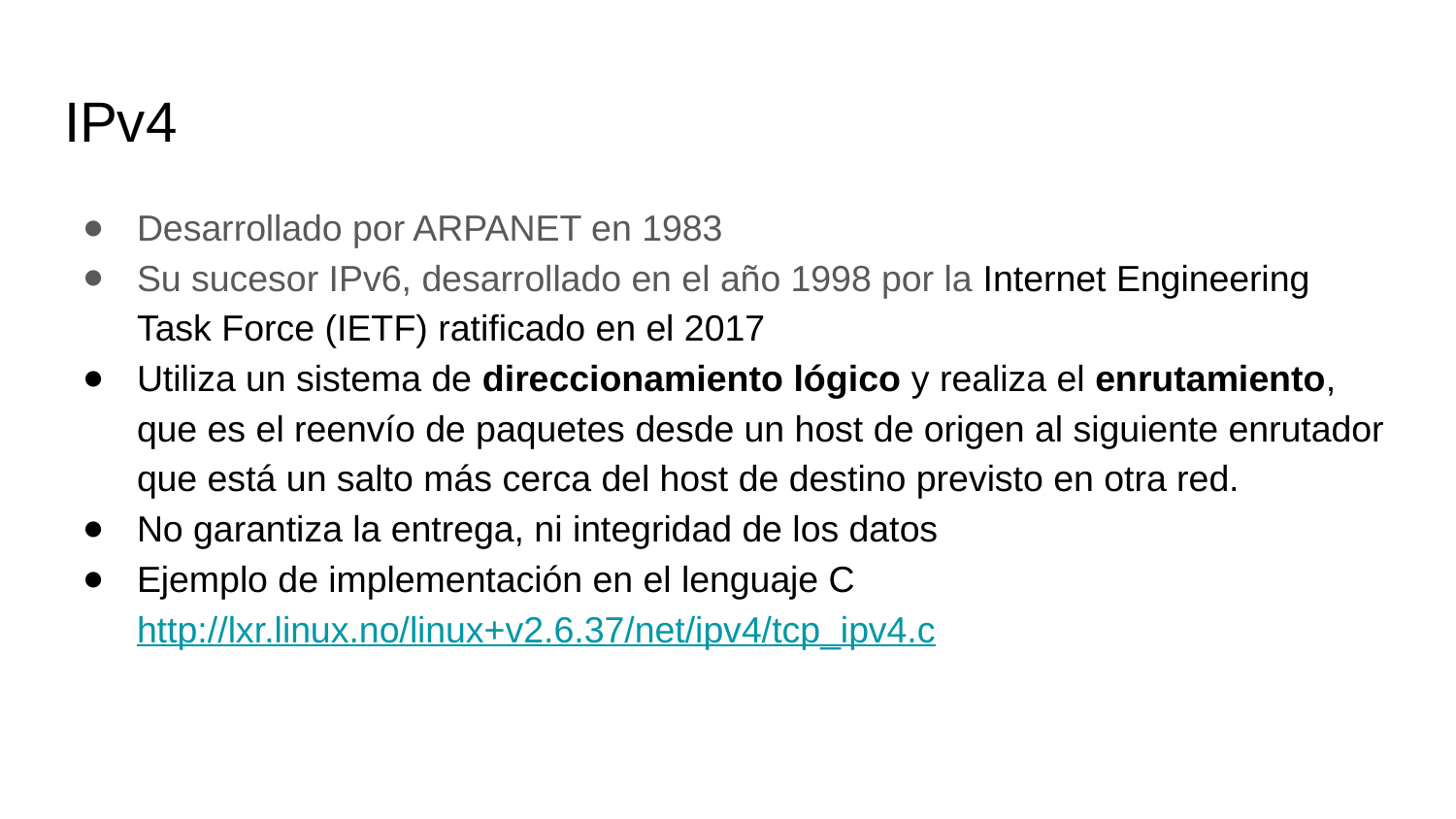

# IPv4
Desarrollado por ARPANET en 1983
Su sucesor IPv6, desarrollado en el año 1998 por la Internet Engineering Task Force (IETF) ratificado en el 2017
Utiliza un sistema de direccionamiento lógico y realiza el enrutamiento, que es el reenvío de paquetes desde un host de origen al siguiente enrutador que está un salto más cerca del host de destino previsto en otra red.
No garantiza la entrega, ni integridad de los datos
Ejemplo de implementación en el lenguaje C http://lxr.linux.no/linux+v2.6.37/net/ipv4/tcp_ipv4.c